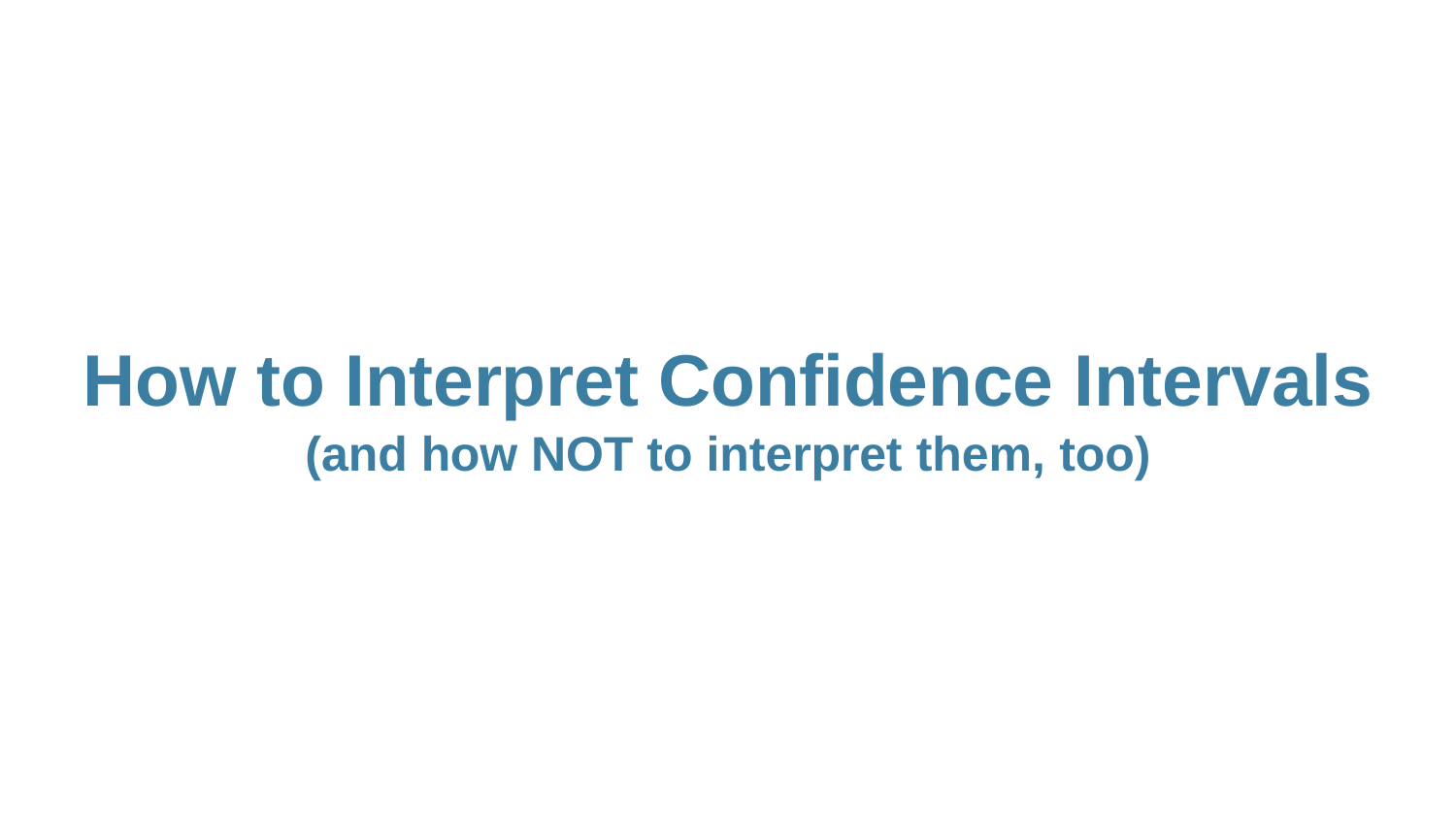

# How to Interpret Confidence Intervals
(and how NOT to interpret them, too)